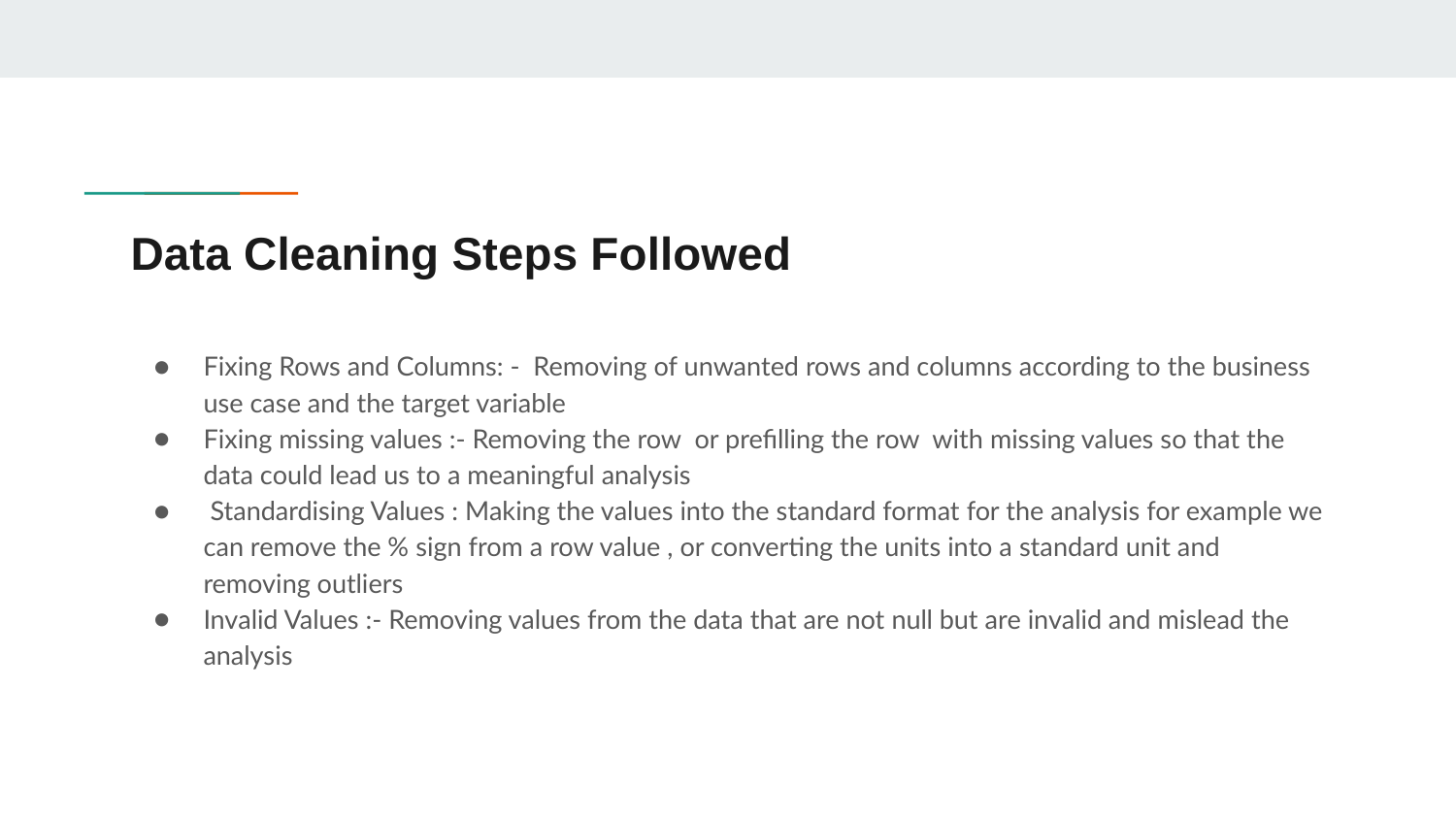

# Data Cleaning Steps Followed
Fixing Rows and Columns: -  Removing of unwanted rows and columns according to the business use case and the target variable
Fixing missing values :- Removing the row  or prefilling the row  with missing values so that the data could lead us to a meaningful analysis
 Standardising Values : Making the values into the standard format for the analysis for example we can remove the % sign from a row value , or converting the units into a standard unit and removing outliers
Invalid Values :- Removing values from the data that are not null but are invalid and mislead the analysis